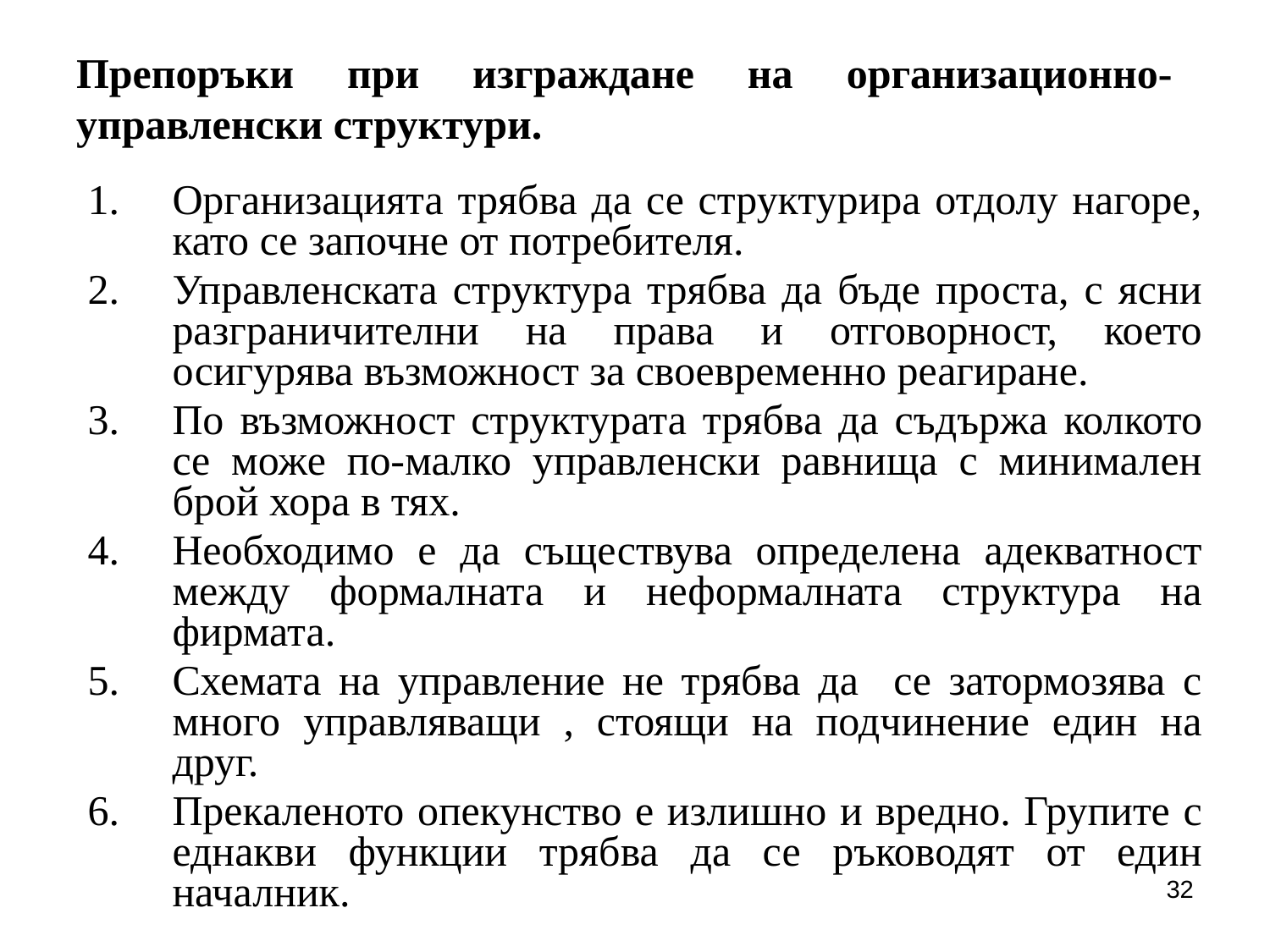

# Препоръки при изграждане на организационно-управленски структури.
Организацията трябва да се структурира отдолу нагоре, като се започне от потребителя.
Управленската структура трябва да бъде проста, с ясни разграничителни на права и отговорност, което осигурява възможност за своевременно реагиране.
По възможност структурата трябва да съдържа колкото се може по-малко управленски равнища с минимален брой хора в тях.
Необходимо е да съществува определена адекватност между формалната и неформалната структура на фирмата.
Схемата на управление не трябва да  се затормозява с много управляващи , стоящи на подчинение един на друг.
Прекаленото опекунство е излишно и вредно. Групите с еднакви функции трябва да се ръководят от един началник.
32